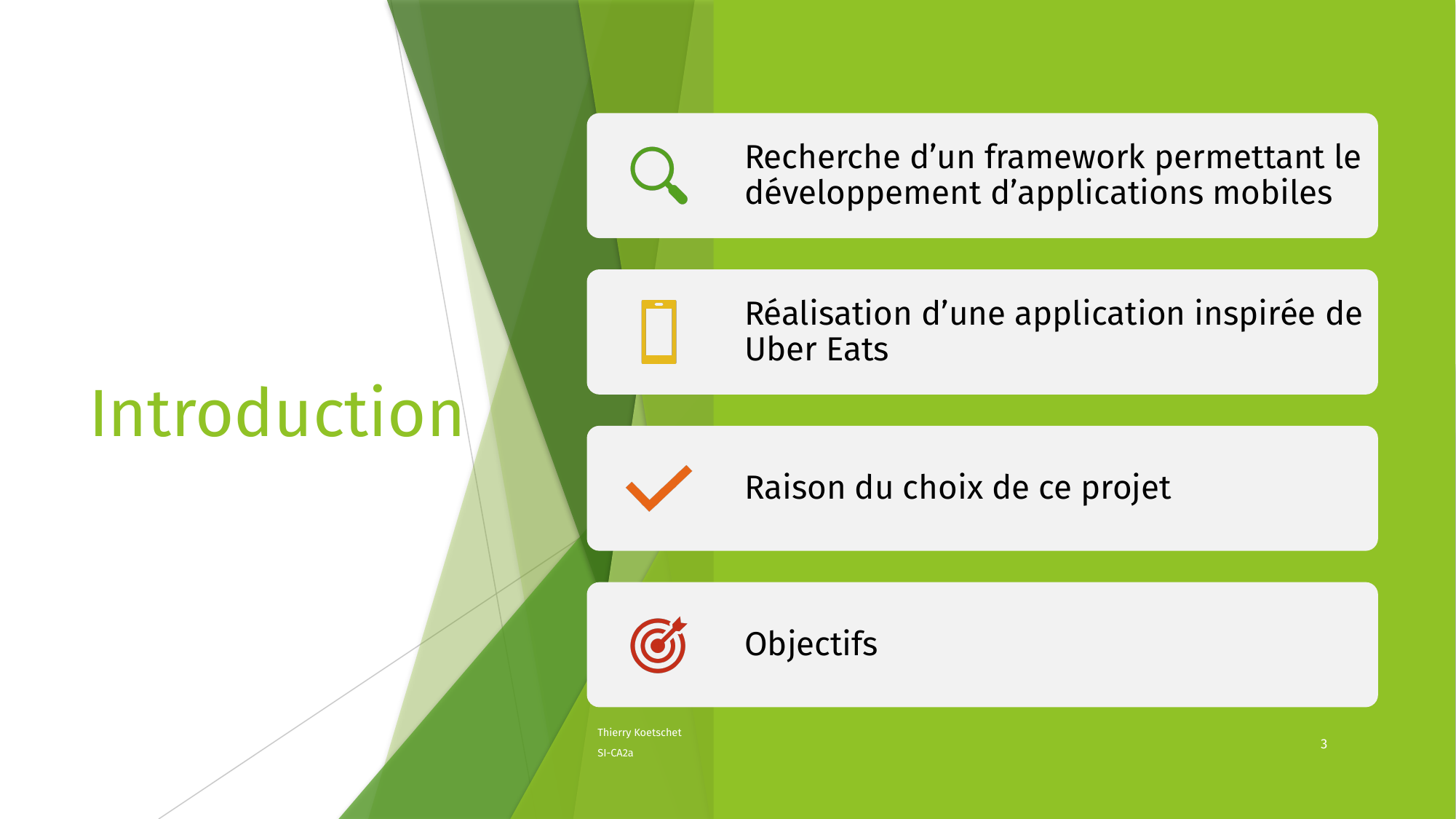

Recherche d’un framework permettant le développement d’applications mobiles
Réalisation d’une application inspirée de Uber Eats
Raison du choix de ce projet
Objectifs
# Introduction
Thierry Koetschet
SI-CA2a
3